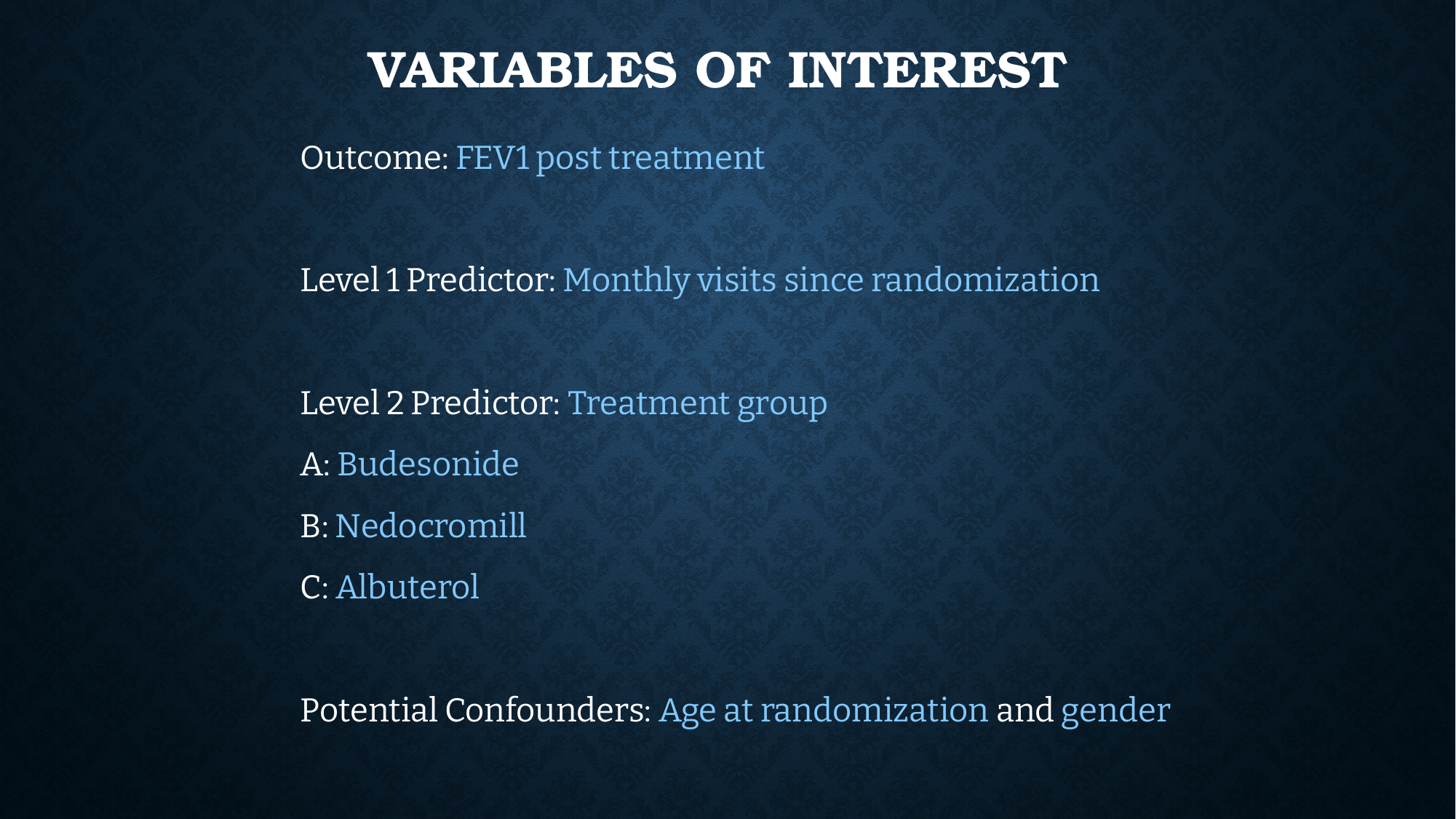

# Variables of Interest
Outcome: FEV1 post treatment

Level 1 Predictor: Monthly visits since randomization

Level 2 Predictor: Treatment group
A: Budesonide
B: Nedocromill
C: Albuterol

Potential Confounders: Age at randomization and gender